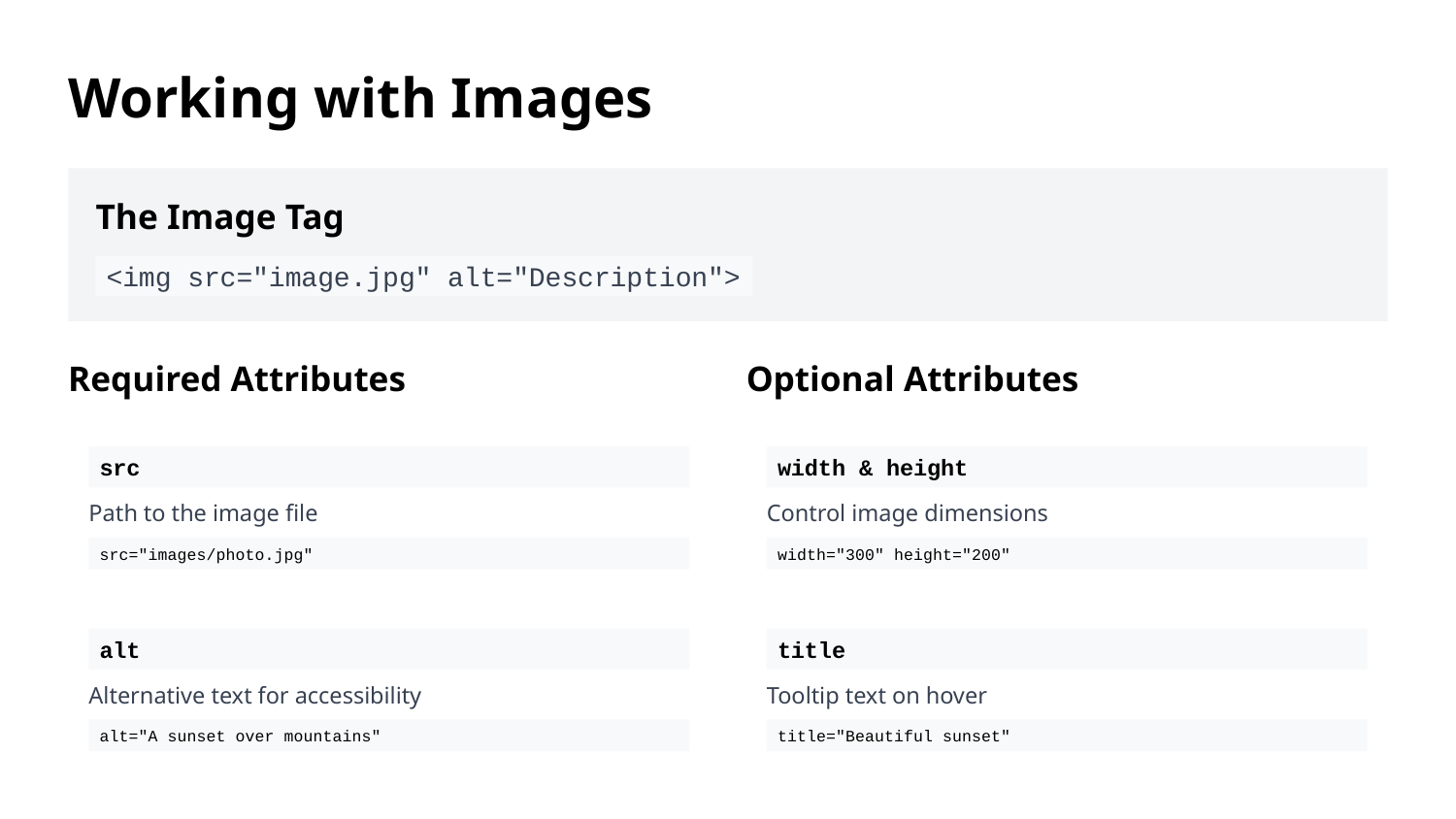

Working with Images

The Image Tag

<img src="image.jpg" alt="Description">
Required Attributes
Optional Attributes

src

width & height
Path to the image file
Control image dimensions

src="images/photo.jpg"

width="300" height="200"

alt

title
Alternative text for accessibility
Tooltip text on hover

alt="A sunset over mountains"

title="Beautiful sunset"

<img src="photos/sunset.jpg" alt="Beautiful sunset over mountains" width="400" height="300" title="Sunset Photo">